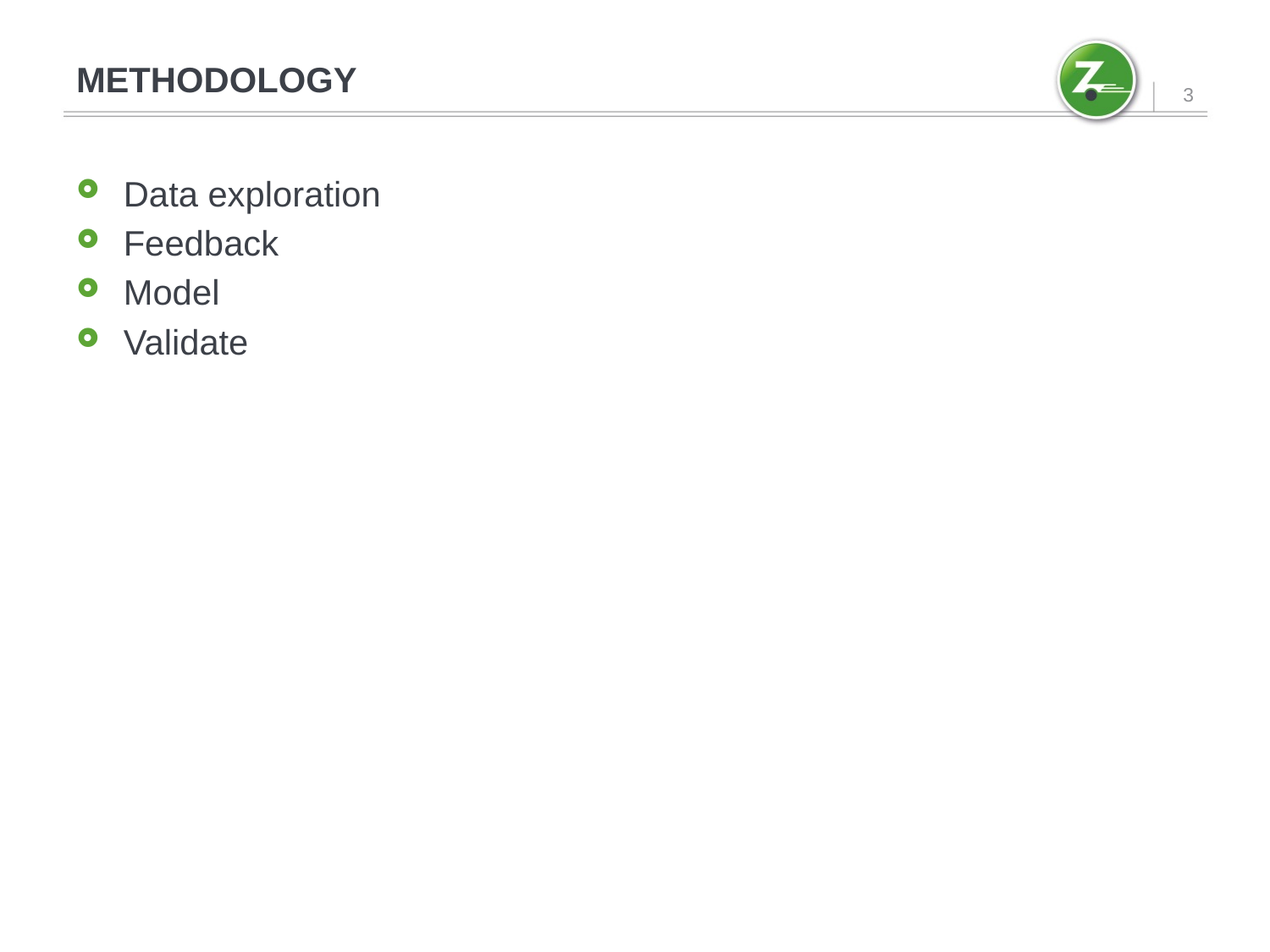

# METHODOLOGY
3
Data exploration
Feedback
Model
Validate